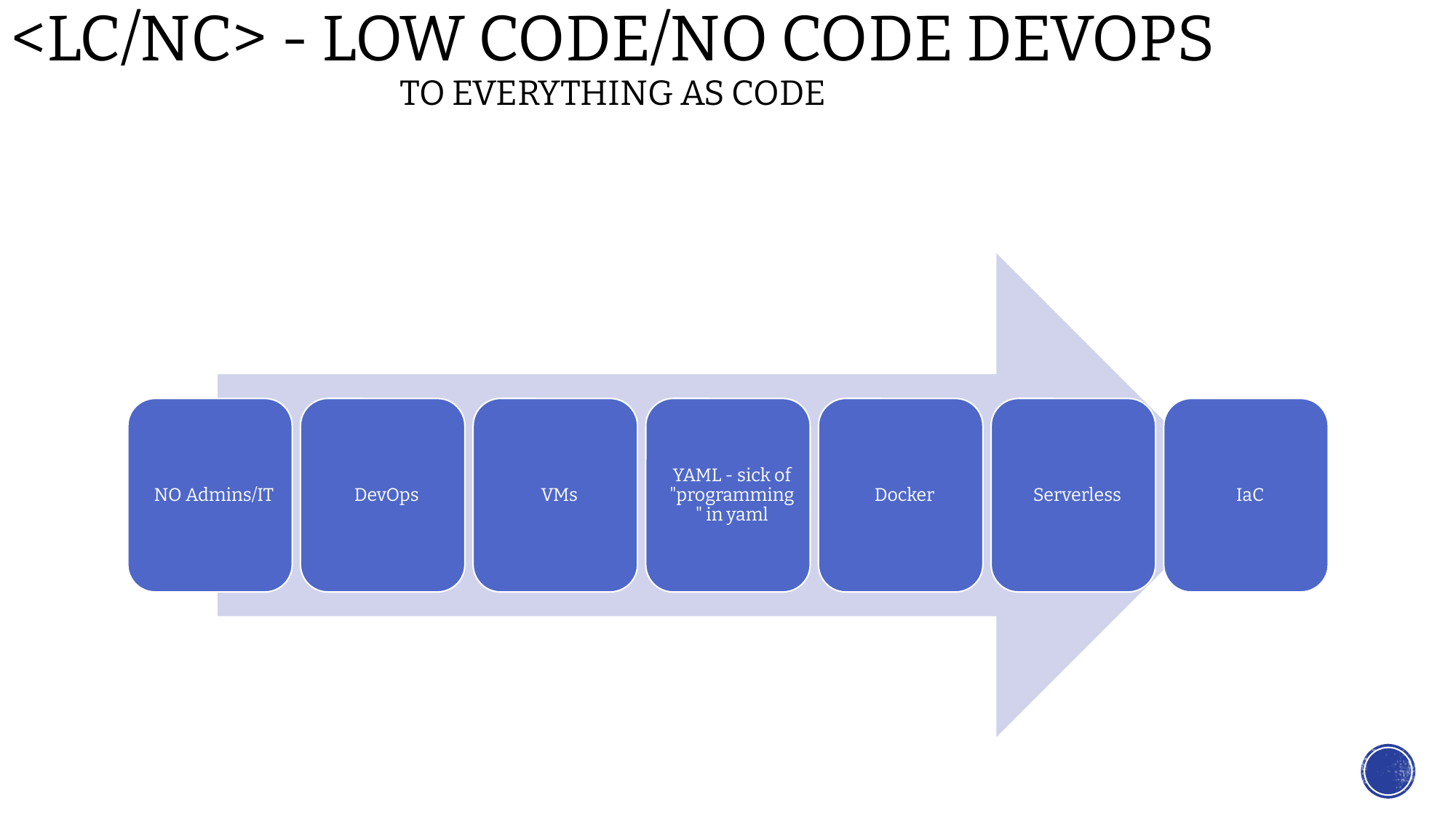

# <Lc/nc> - LOW CODE/NO CODE DevOps to Everything as CODE
NO Admins/IT
DevOps
VMs
YAML - sick of "programming" in yaml
Docker
Serverless
IaC